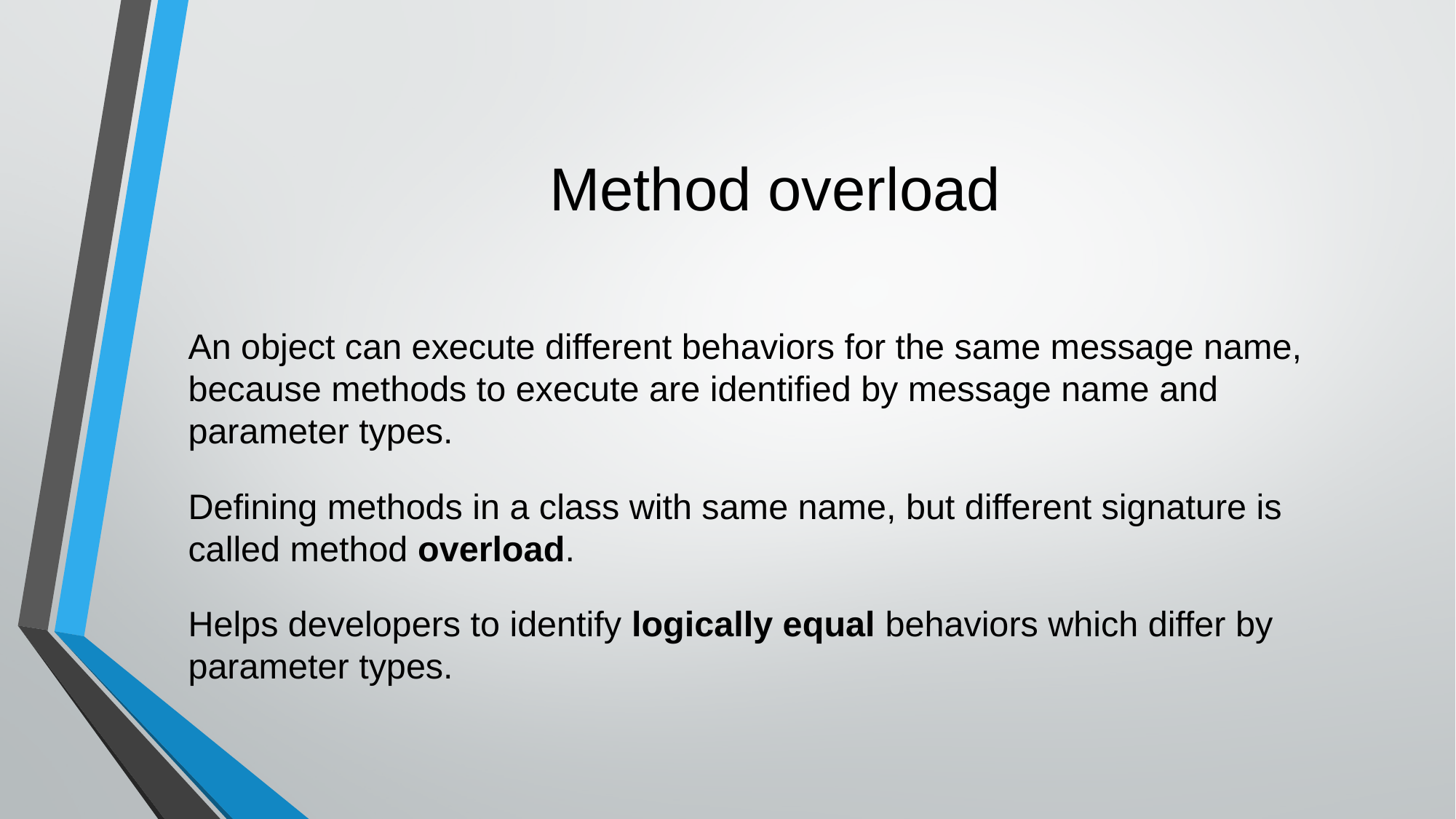

# Method overload
An object can execute different behaviors for the same message name, because methods to execute are identified by message name and parameter types.

Defining methods in a class with same name, but different signature is called method overload.

Helps developers to identify logically equal behaviors which differ by parameter types.